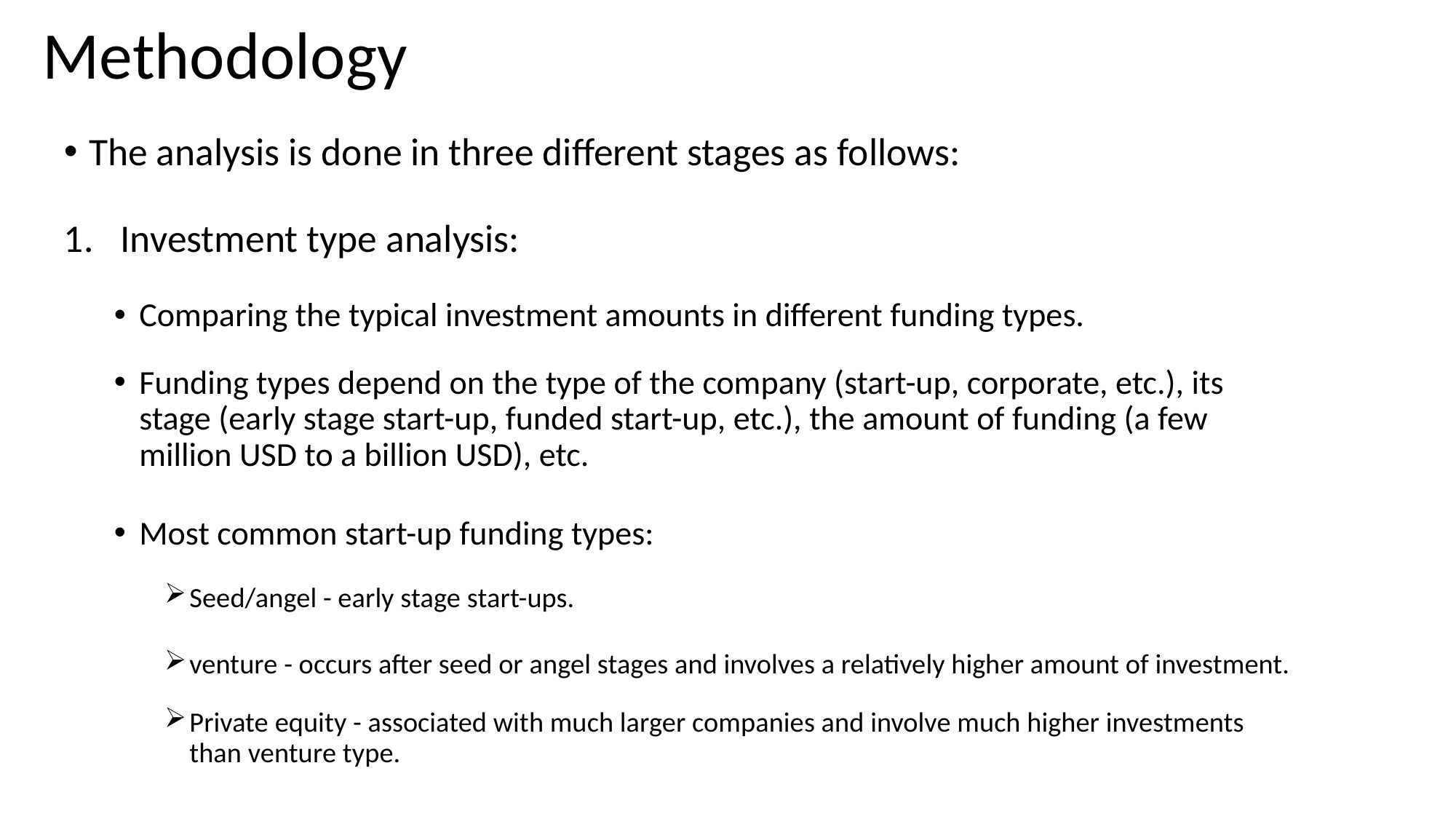

# Methodology
The analysis is done in three different stages as follows:

Investment type analysis:

Comparing the typical investment amounts in different funding types.

Funding types depend on the type of the company (start-up, corporate, etc.), its stage (early stage start-up, funded start-up, etc.), the amount of funding (a few million USD to a billion USD), etc.

Most common start-up funding types:

Seed/angel - early stage start-ups.

venture - occurs after seed or angel stages and involves a relatively higher amount of investment.

Private equity - associated with much larger companies and involve much higher investments than venture type.